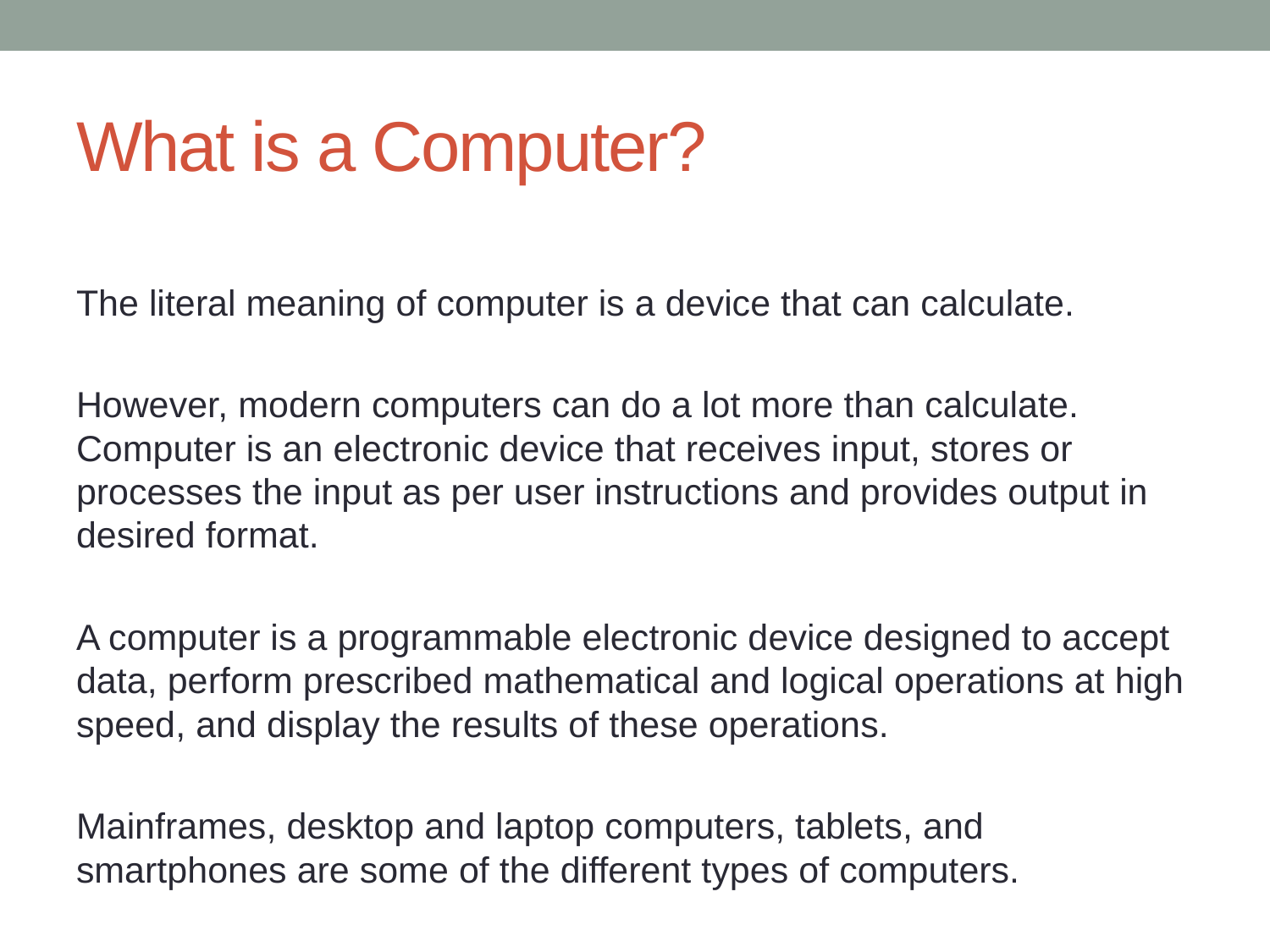

# What is a Computer?

The literal meaning of computer is a device that can calculate.

However, modern computers can do a lot more than calculate. Computer is an electronic device that receives input, stores or processes the input as per user instructions and provides output in desired format.

A computer is a programmable electronic device designed to accept data, perform prescribed mathematical and logical operations at high speed, and display the results of these operations.

Mainframes, desktop and laptop computers, tablets, and smartphones are some of the different types of computers.